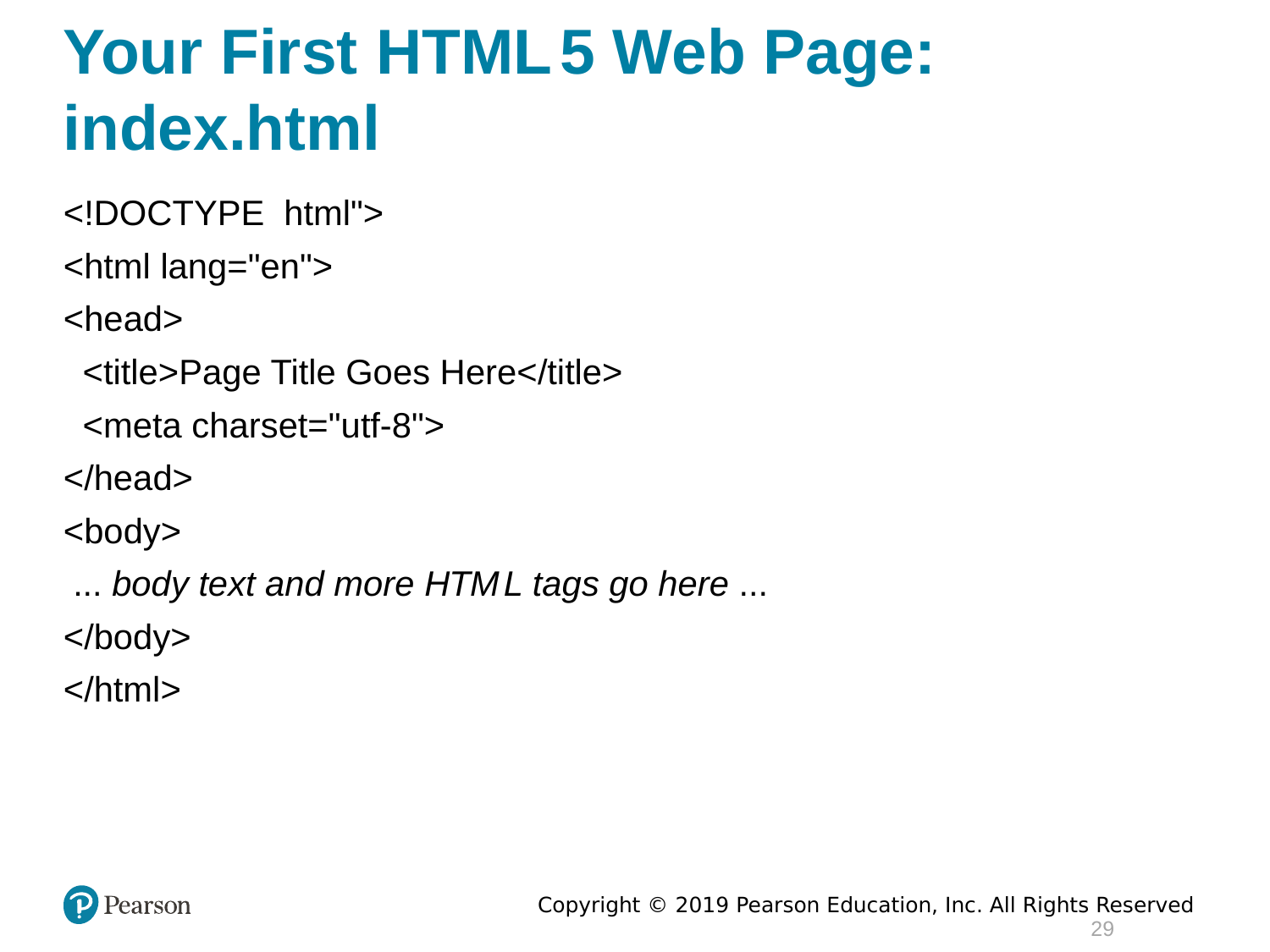

# Your First H T M L 5 Web Page: index.html
<!DOCTYPE  html">
<html lang="en">
<head>
  <title>Page Title Goes Here</title>
  <meta charset="utf-8">
</head>
<body>
 ... body text and more H T M L tags go here ...
</body>
</html>